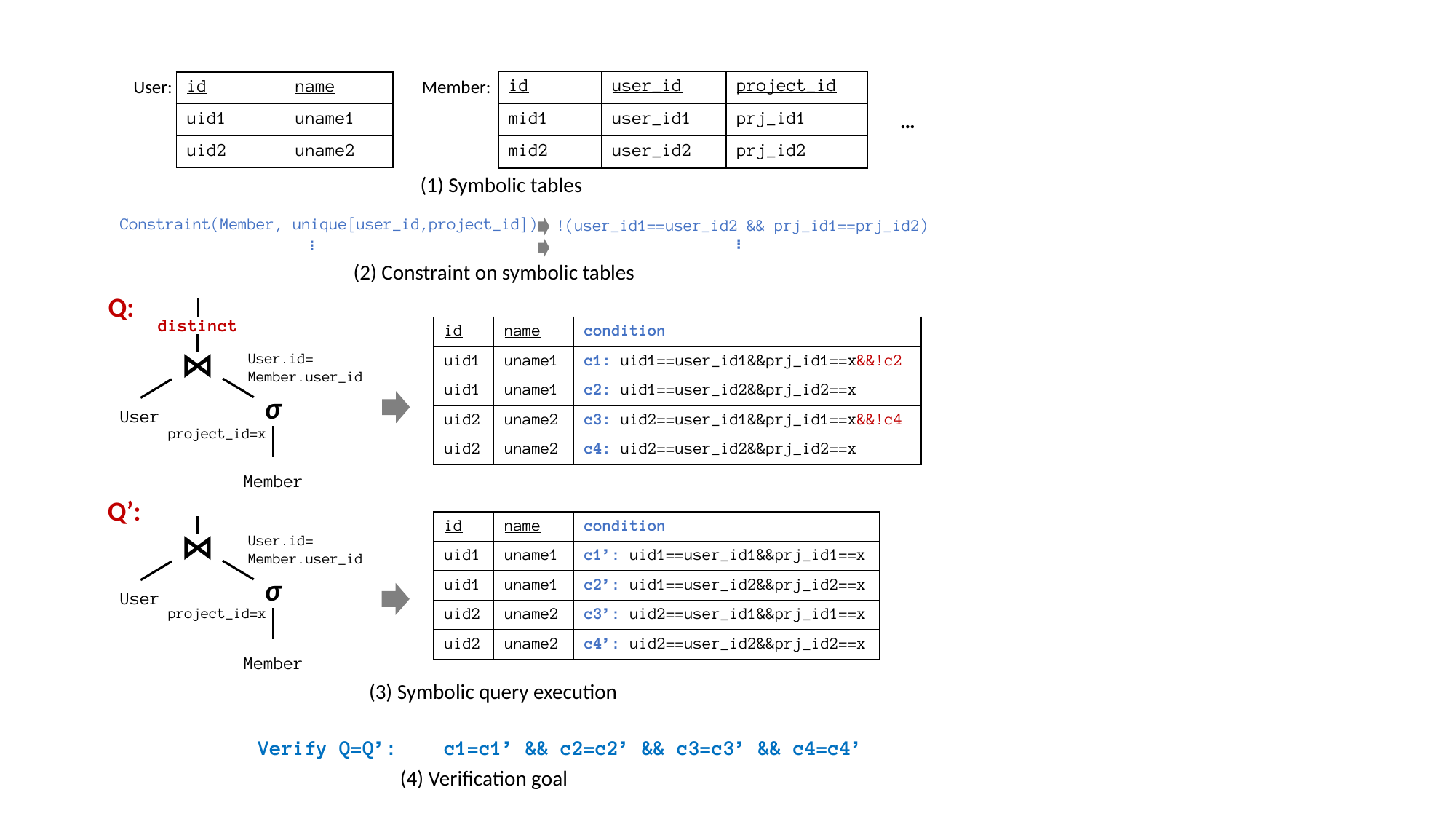

Member:
User:
| id | user\_id | project\_id |
| --- | --- | --- |
| mid1 | user\_id1 | prj\_id1 |
| mid2 | user\_id2 | prj\_id2 |
| id | name |
| --- | --- |
| uid1 | uname1 |
| uid2 | uname2 |
…
(1) Symbolic tables
Constraint(Member, unique[user_id,project_id])
!(user_id1==user_id2 && prj_id1==prj_id2)

…
…

(2) Constraint on symbolic tables
Q:
distinct
| id | name | condition |
| --- | --- | --- |
| uid1 | uname1 | c1: uid1==user\_id1&&prj\_id1==x&&!c2 |
| uid1 | uname1 | c2: uid1==user\_id2&&prj\_id2==x |
| uid2 | uname2 | c3: uid2==user\_id1&&prj\_id1==x&&!c4 |
| uid2 | uname2 | c4: uid2==user\_id2&&prj\_id2==x |
⋈
User.id=
Member.user_id
σ

User
project_id=x
Member
Q’:
| id | name | condition |
| --- | --- | --- |
| uid1 | uname1 | c1’: uid1==user\_id1&&prj\_id1==x |
| uid1 | uname1 | c2’: uid1==user\_id2&&prj\_id2==x |
| uid2 | uname2 | c3’: uid2==user\_id1&&prj\_id1==x |
| uid2 | uname2 | c4’: uid2==user\_id2&&prj\_id2==x |
⋈
User.id=
Member.user_id
σ
User

project_id=x
Member
(3) Symbolic query execution
Verify Q=Q’:    c1=c1’ && c2=c2’ && c3=c3’ && c4=c4’
(4) Verification goal